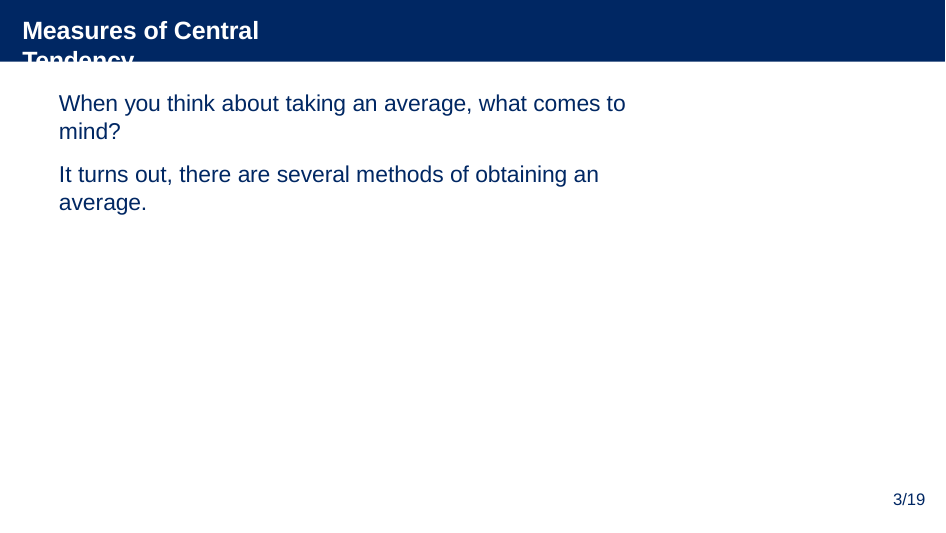

# Measures of Central Tendency
When you think about taking an average, what comes to mind?
It turns out, there are several methods of obtaining an average.
3/19